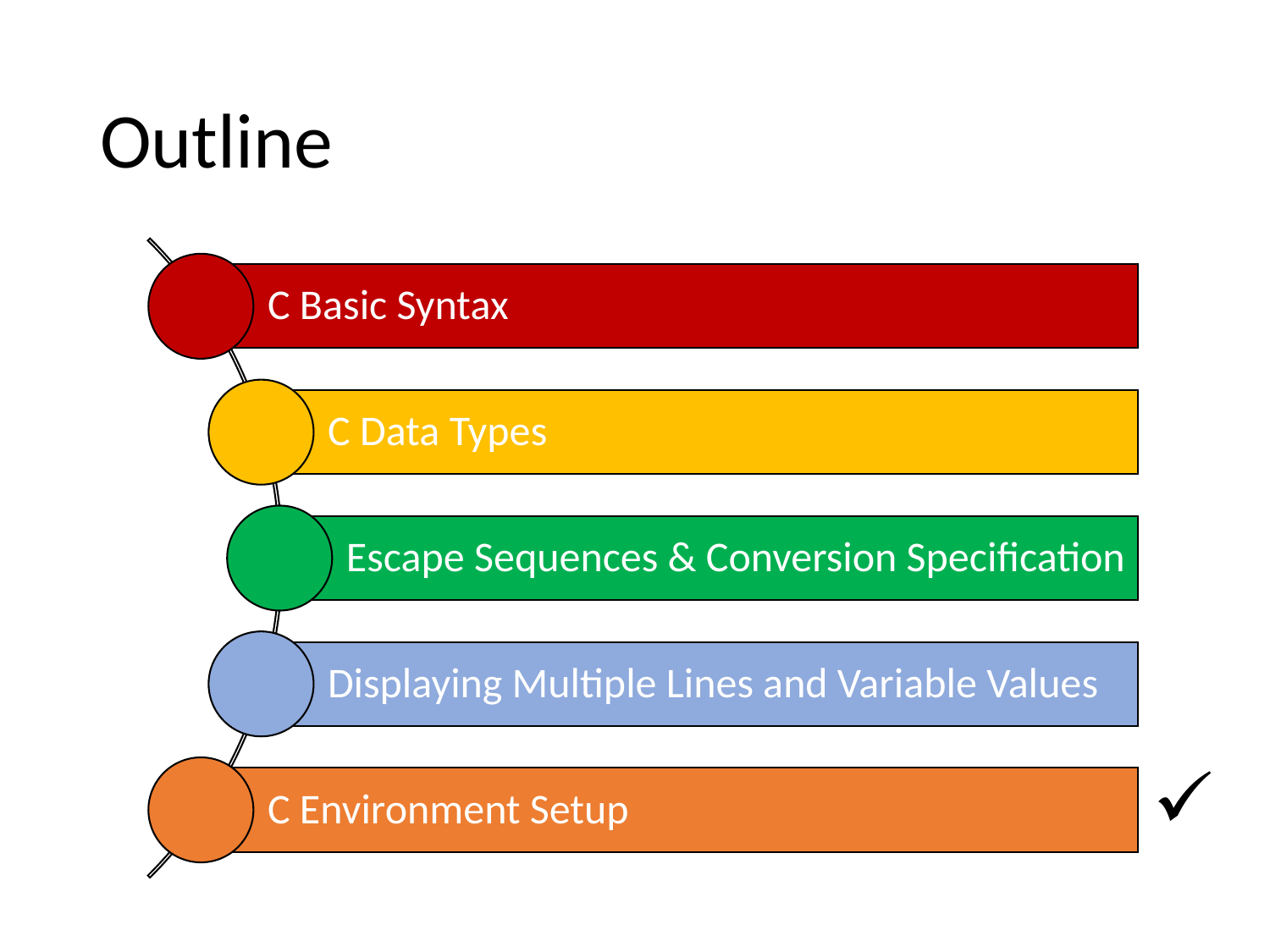

# Outline
C Basic Syntax
C Data Types
Escape Sequences & Conversion Specification
Displaying Multiple Lines and Variable Values
C Environment Setup